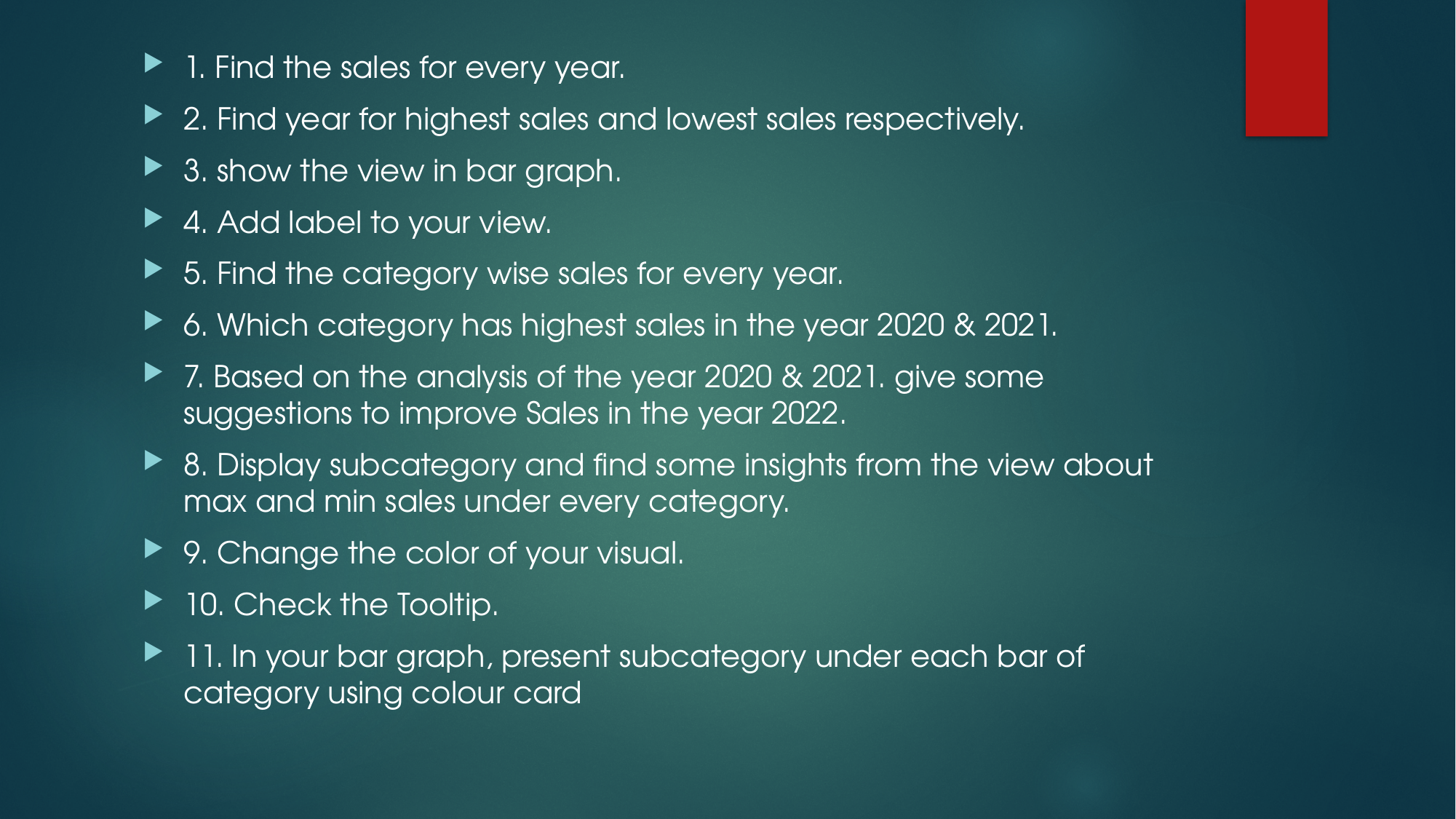

1. Find the sales for every year.
2. Find year for highest sales and lowest sales respectively.
3. show the view in bar graph.
4. Add label to your view.
5. Find the category wise sales for every year.
6. Which category has highest sales in the year 2020 & 2021.
7. Based on the analysis of the year 2020 & 2021. give some suggestions to improve Sales in the year 2022.
8. Display subcategory and find some insights from the view about max and min sales under every category.
9. Change the color of your visual.
10. Check the Tooltip.
11. In your bar graph, present subcategory under each bar of category using colour card
#